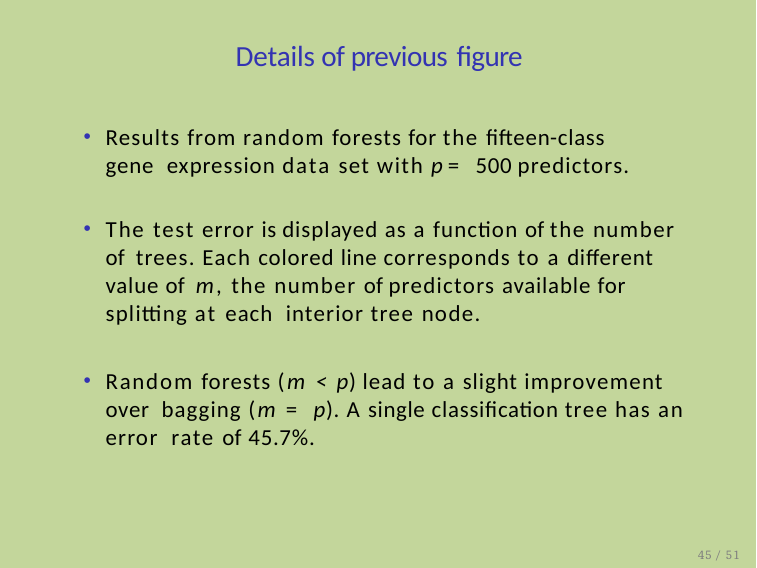

# Details of previous figure
Results from random forests for the fifteen-class gene  expression data set with p = 500 predictors.

The test error is displayed as a function of the number of  trees. Each colored line corresponds to a different value of  m, the number of predictors available for splitting at each  interior tree node.

Random forests (m < p) lead to a slight improvement over  bagging (m = p). A single classification tree has an error  rate of 45.7%.
45 / 51